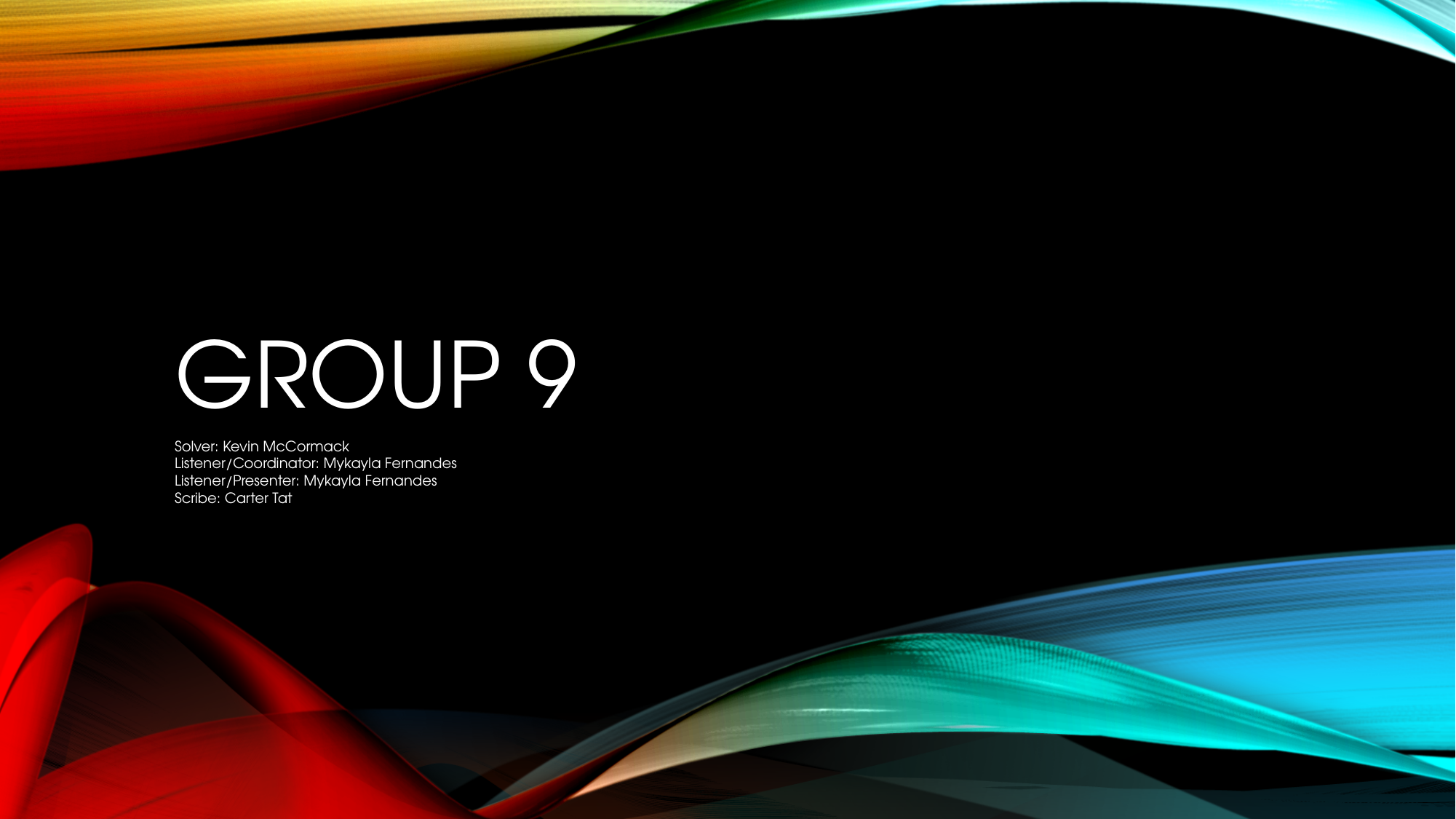

# Group 9
Solver: Kevin McCormack
Listener/Coordinator: Mykayla Fernandes
Listener/Presenter: Mykayla Fernandes
Scribe: Carter Tat